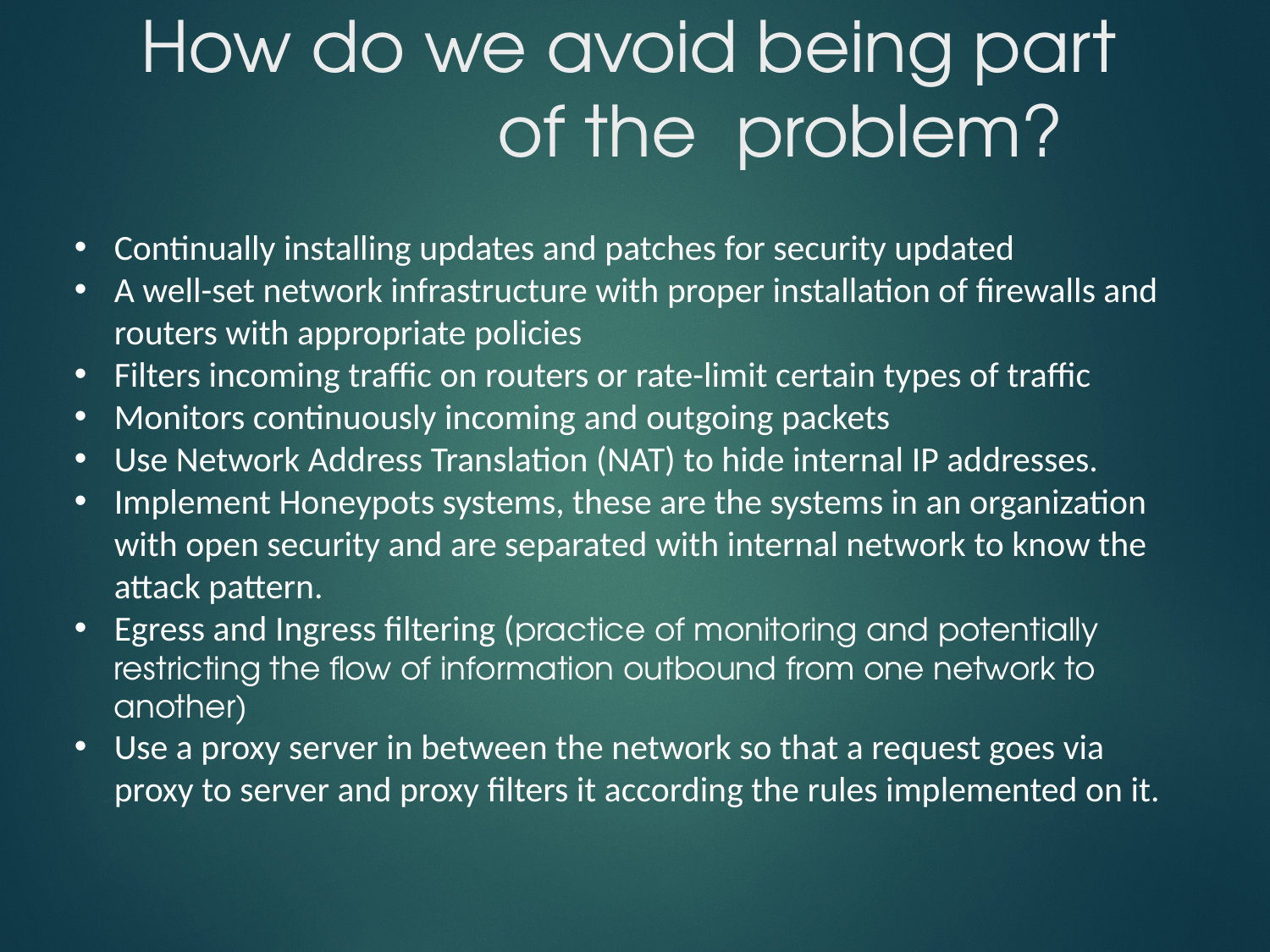

# How do we avoid being part of the  problem?
Continually installing updates and patches for security updated
A well-set network infrastructure with proper installation of firewalls and routers with appropriate policies
Filters incoming traffic on routers or rate-limit certain types of traffic
Monitors continuously incoming and outgoing packets
Use Network Address Translation (NAT) to hide internal IP addresses.
Implement Honeypots systems, these are the systems in an organization with open security and are separated with internal network to know the attack pattern.
Egress and Ingress filtering (practice of monitoring and potentially restricting the flow of information outbound from one network to another)
Use a proxy server in between the network so that a request goes via proxy to server and proxy filters it according the rules implemented on it.